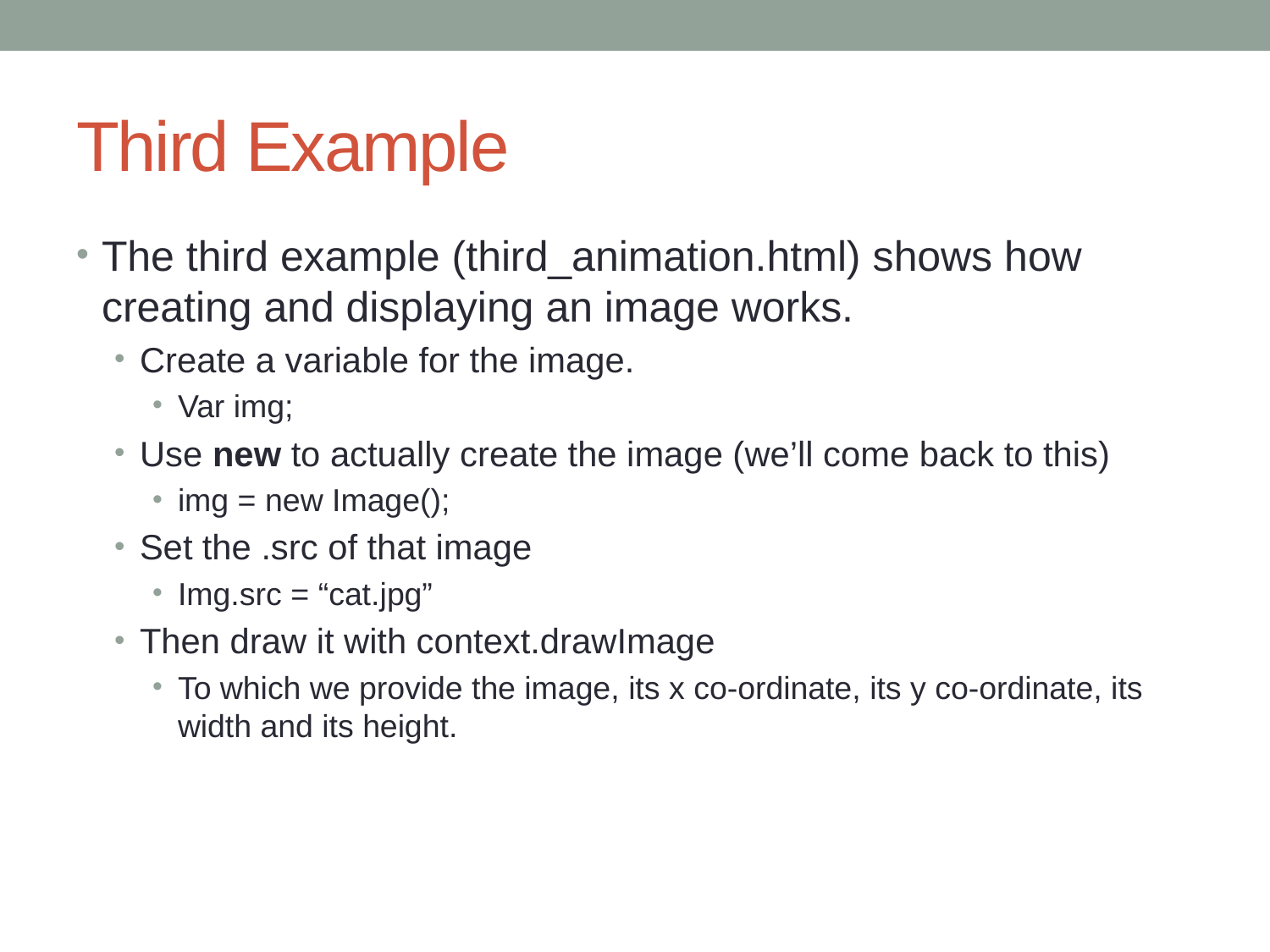

# Third Example
The third example (third_animation.html) shows how creating and displaying an image works.
Create a variable for the image.
Var img;
Use new to actually create the image (we’ll come back to this)
img = new Image();
Set the .src of that image
Img.src = “cat.jpg”
Then draw it with context.drawImage
To which we provide the image, its x co-ordinate, its y co-ordinate, its width and its height.